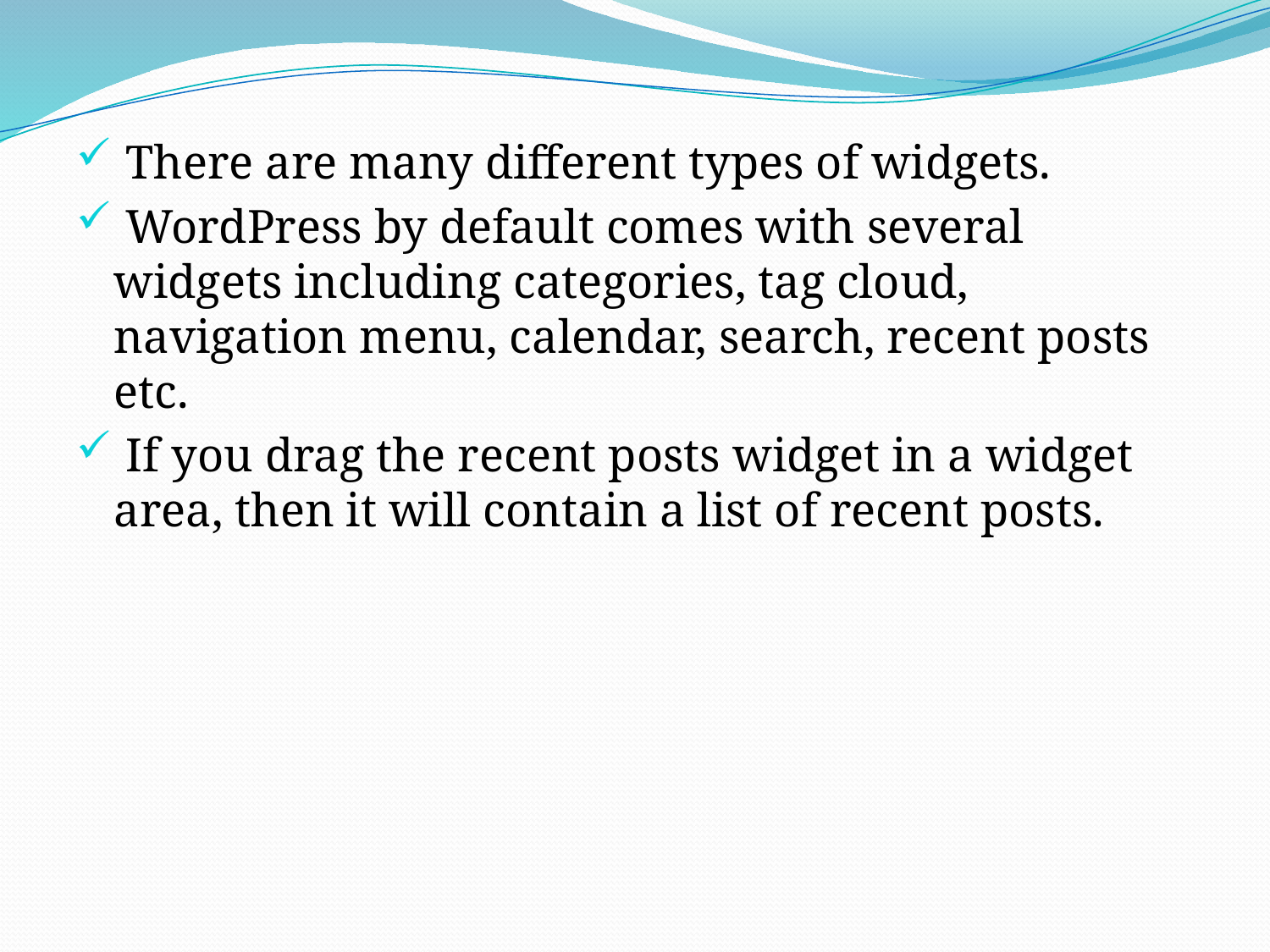

There are many different types of widgets.
 WordPress by default comes with several widgets including categories, tag cloud, navigation menu, calendar, search, recent posts etc.
 If you drag the recent posts widget in a widget area, then it will contain a list of recent posts.